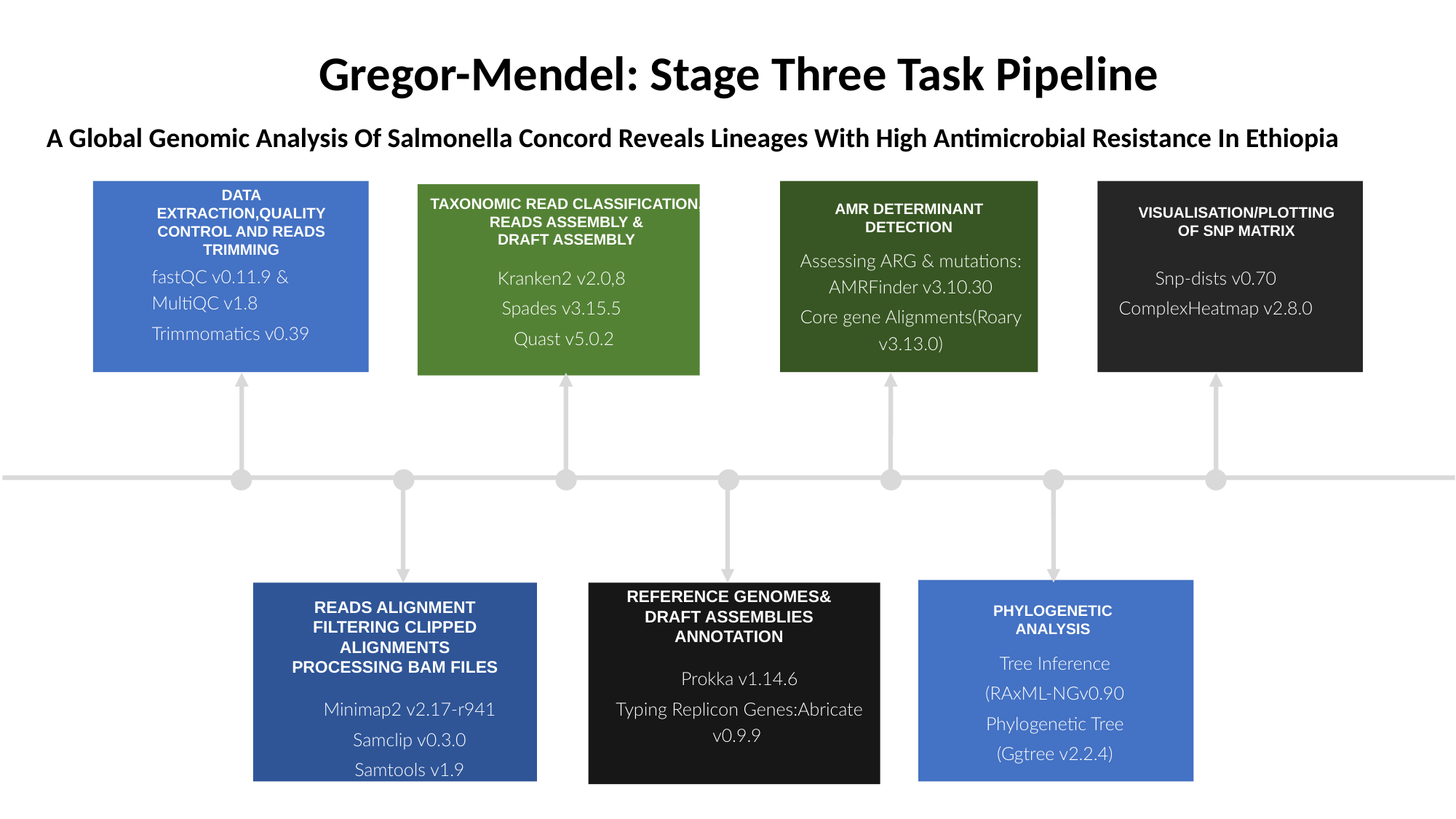

Gregor-Mendel: Stage Three Task Pipeline
A Global Genomic Analysis Of Salmonella Concord Reveals Lineages With High Antimicrobial Resistance In Ethiopia
DATA EXTRACTION,QUALITY CONTROL AND READS TRIMMING

TAXONOMIC READ CLASSIFICATION,
READS ASSEMBLY &
DRAFT ASSEMBLY
VISUALISATION/PLOTTING OF SNP MATRIX
AMR DETERMINANT DETECTION
Assessing ARG & mutations: AMRFinder v3.10.30
Core gene Alignments(Roary v3.13.0)
fastQC v0.11.9 & MultiQC v1.8
Trimmomatics v0.39
Kranken2 v2.0,8
Spades v3.15.5
 Quast v5.0.2

Snp-dists v0.70
ComplexHeatmap v2.8.0

REFERENCE GENOMES&
DRAFT ASSEMBLIES ANNOTATION
READS ALIGNMENT
FILTERING CLIPPED ALIGNMENTS
PROCESSING BAM FILES
PHYLOGENETIC ANALYSIS
Tree Inference
(RAxML-NGv0.90
Phylogenetic Tree
(Ggtree v2.2.4)
Prokka v1.14.6
Typing Replicon Genes:Abricate v0.9.9

Minimap2 v2.17-r941
Samclip v0.3.0
Samtools v1.9